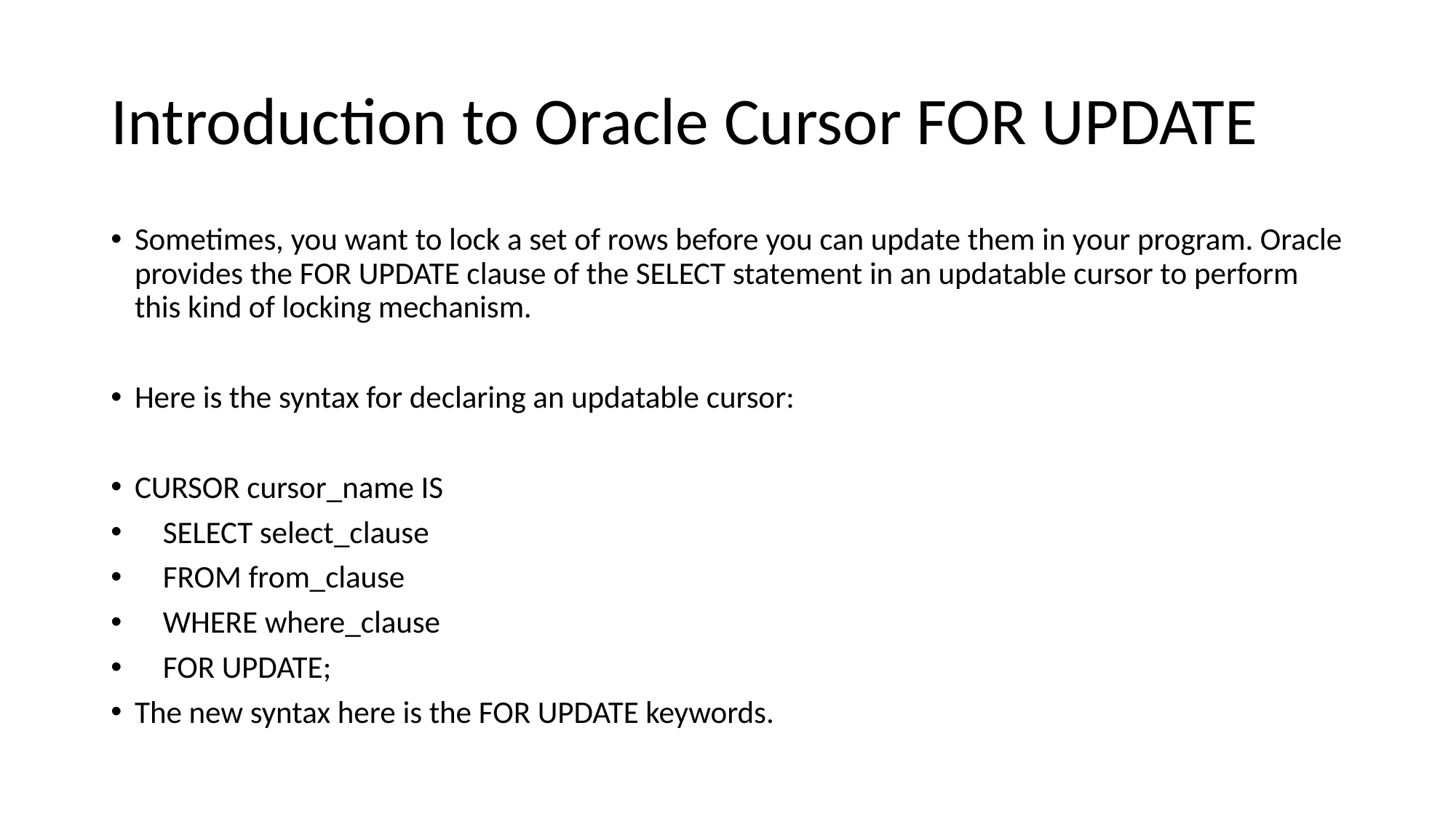

# Introduction to Oracle Cursor FOR UPDATE
Sometimes, you want to lock a set of rows before you can update them in your program. Oracle provides the FOR UPDATE clause of the SELECT statement in an updatable cursor to perform this kind of locking mechanism.

Here is the syntax for declaring an updatable cursor:

CURSOR cursor_name IS
    SELECT select_clause
    FROM from_clause
    WHERE where_clause
    FOR UPDATE;
The new syntax here is the FOR UPDATE keywords.